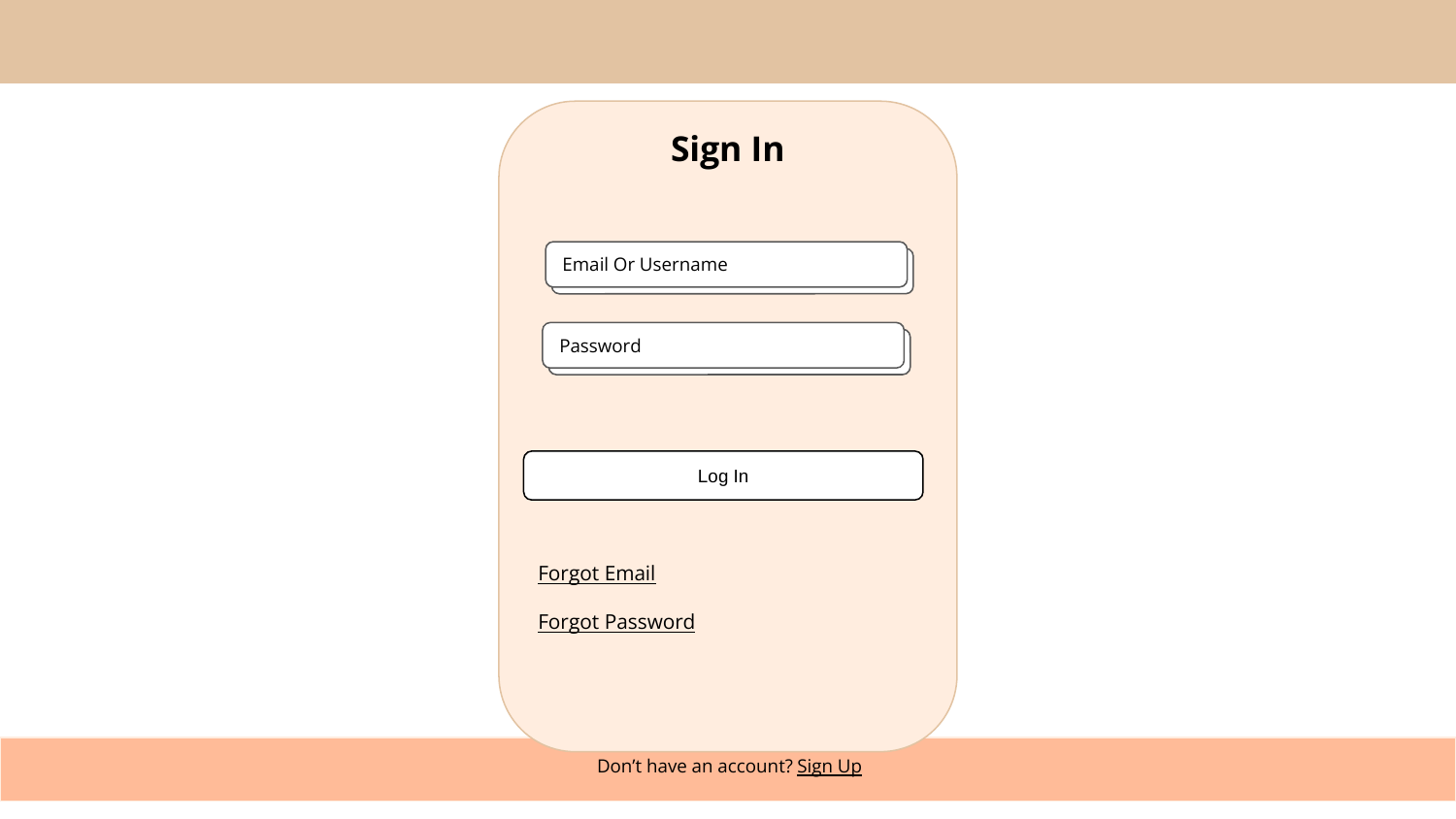

Sign In
Email Or Username
Username
Password
Username
Log In
Forgot Email

Forgot Password

Don’t have an account? Sign Up